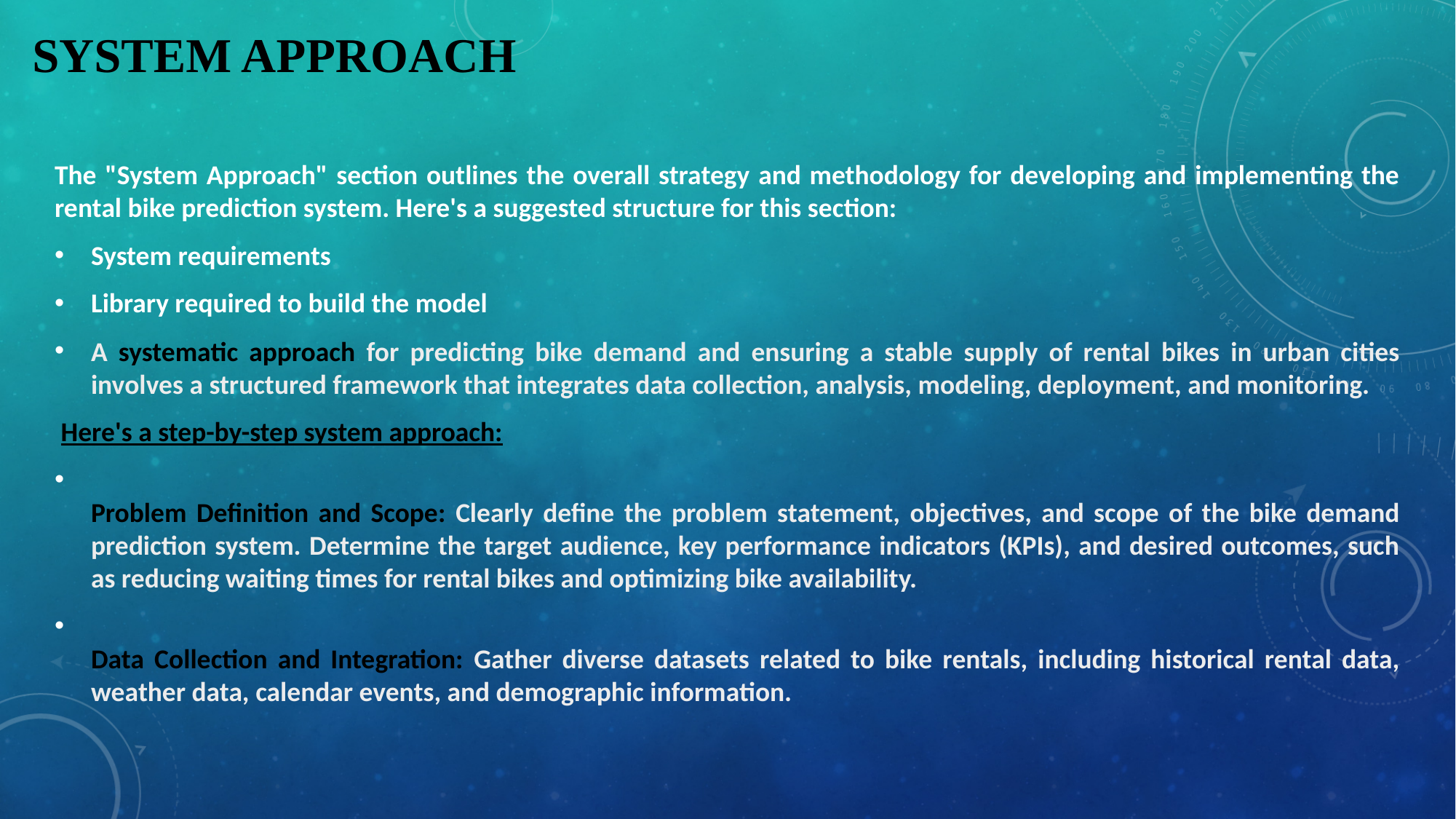

# SYSTEM APPROACH
The "System Approach" section outlines the overall strategy and methodology for developing and implementing the rental bike prediction system. Here's a suggested structure for this section:
System requirements
Library required to build the model
A systematic approach for predicting bike demand and ensuring a stable supply of rental bikes in urban cities involves a structured framework that integrates data collection, analysis, modeling, deployment, and monitoring.
 Here's a step-by-step system approach:
Problem Definition and Scope: Clearly define the problem statement, objectives, and scope of the bike demand prediction system. Determine the target audience, key performance indicators (KPIs), and desired outcomes, such as reducing waiting times for rental bikes and optimizing bike availability.
Data Collection and Integration: Gather diverse datasets related to bike rentals, including historical rental data, weather data, calendar events, and demographic information.